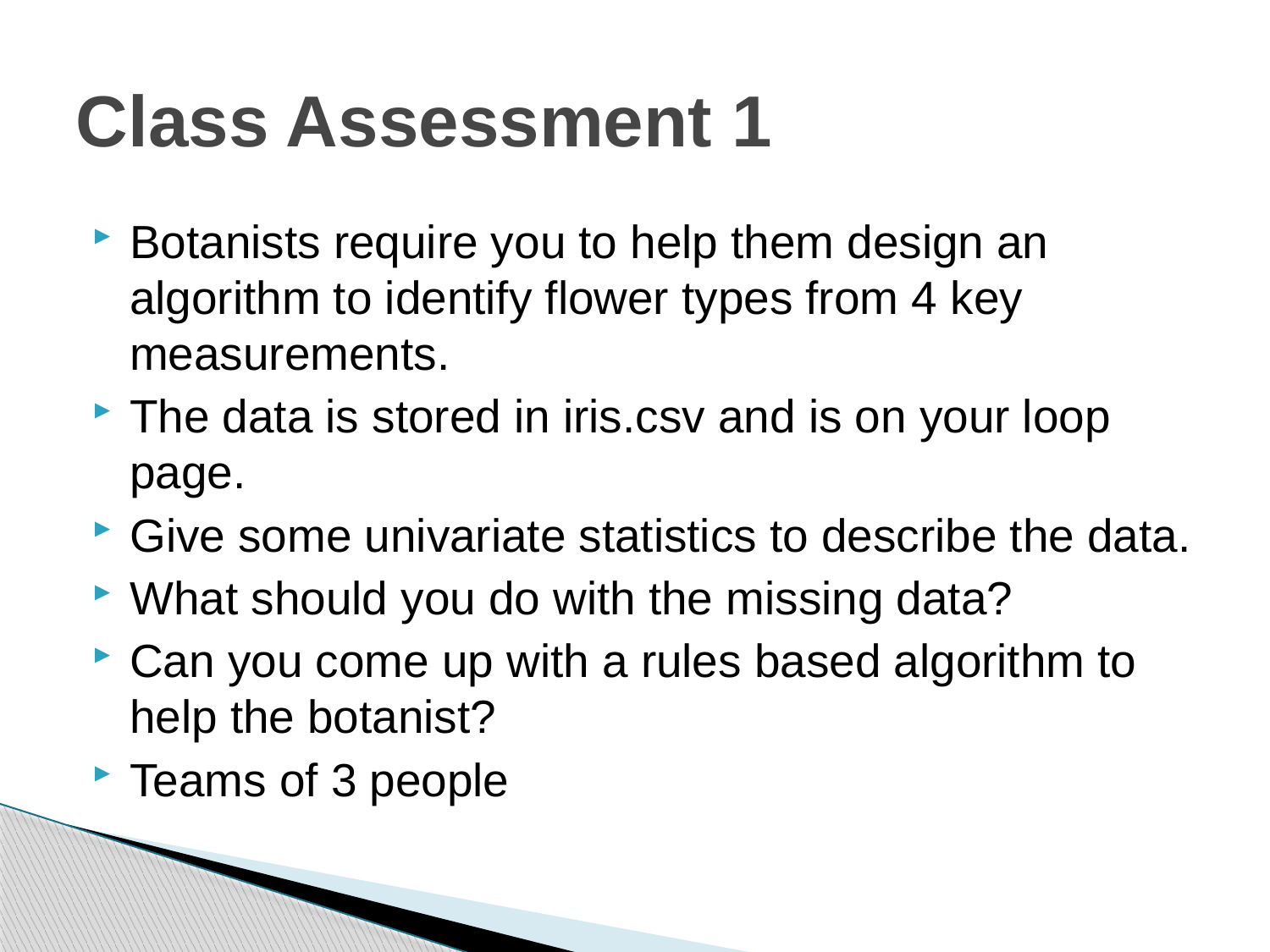

# Class Assessment 1
Botanists require you to help them design an algorithm to identify flower types from 4 key measurements.
The data is stored in iris.csv and is on your loop page.
Give some univariate statistics to describe the data.
What should you do with the missing data?
Can you come up with a rules based algorithm to help the botanist?
Teams of 3 people